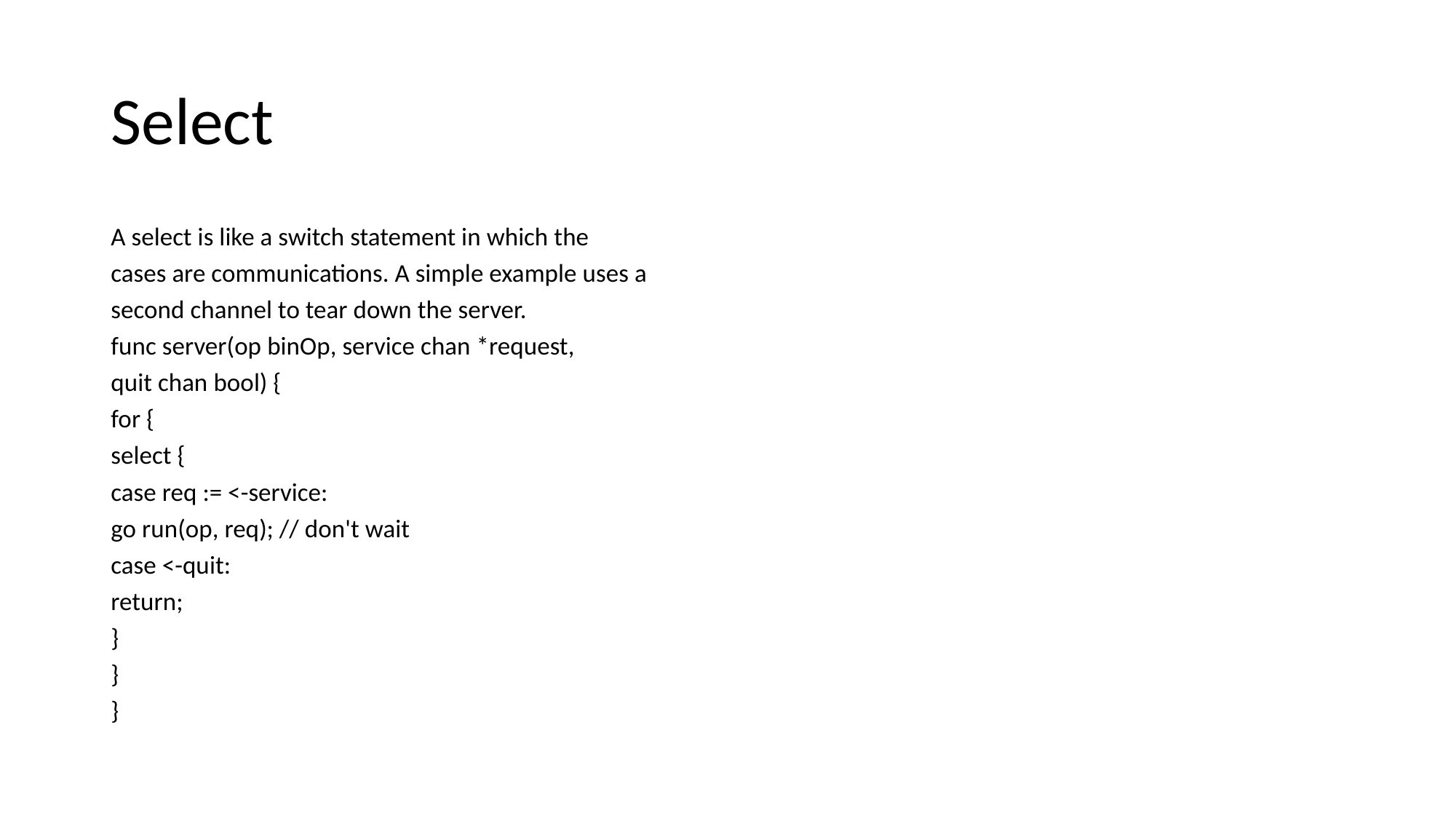

# Select
A select is like a switch statement in which the
cases are communications. A simple example uses a
second channel to tear down the server.
func server(op binOp, service chan *request,
quit chan bool) {
for {
select {
case req := <-service:
go run(op, req); // don't wait
case <-quit:
return;
}
}
}